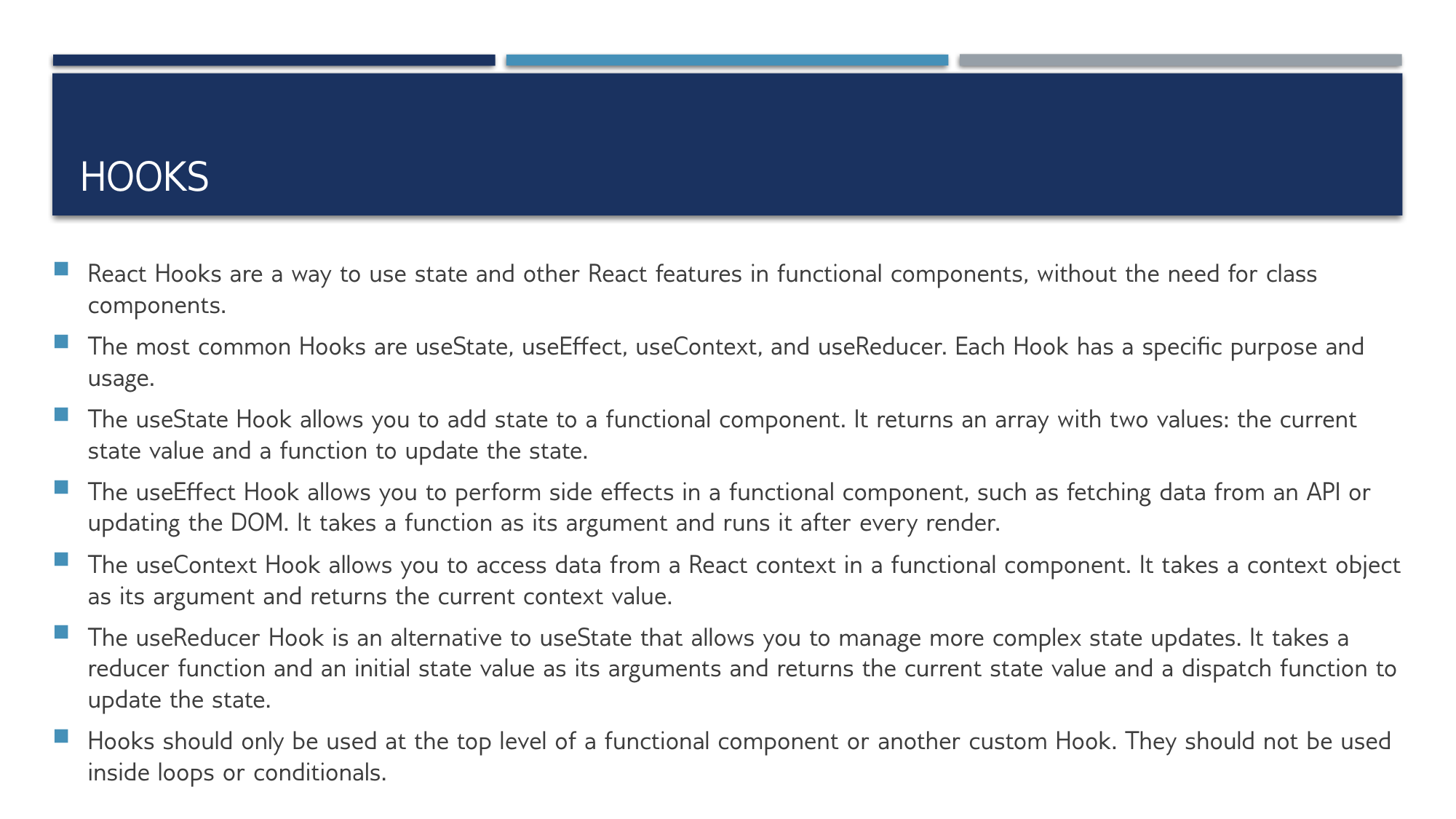

# Hooks
React Hooks are a way to use state and other React features in functional components, without the need for class components.
The most common Hooks are useState, useEffect, useContext, and useReducer. Each Hook has a specific purpose and usage.
The useState Hook allows you to add state to a functional component. It returns an array with two values: the current state value and a function to update the state.
The useEffect Hook allows you to perform side effects in a functional component, such as fetching data from an API or updating the DOM. It takes a function as its argument and runs it after every render.
The useContext Hook allows you to access data from a React context in a functional component. It takes a context object as its argument and returns the current context value.
The useReducer Hook is an alternative to useState that allows you to manage more complex state updates. It takes a reducer function and an initial state value as its arguments and returns the current state value and a dispatch function to update the state.
Hooks should only be used at the top level of a functional component or another custom Hook. They should not be used inside loops or conditionals.